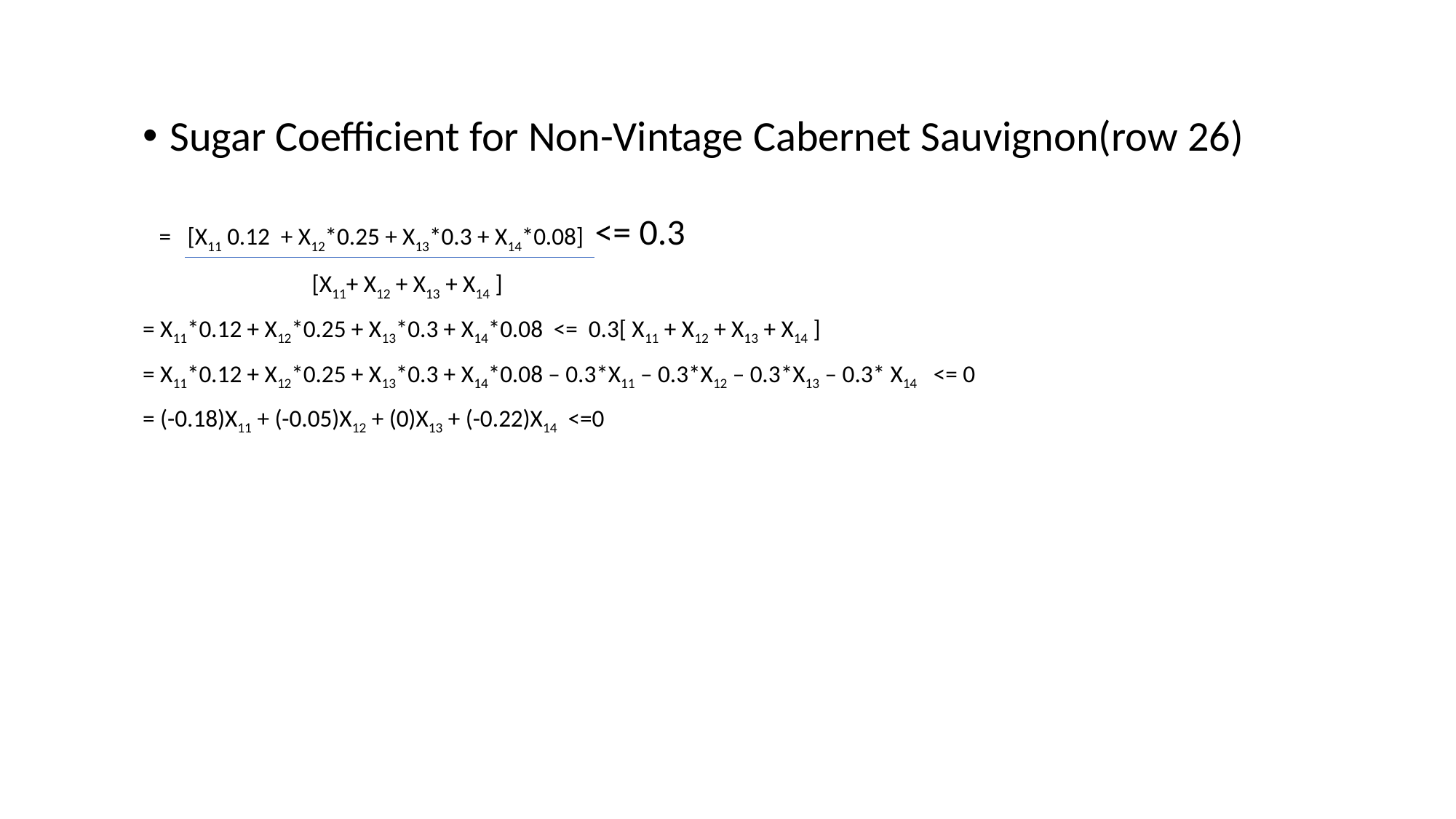

Sugar Coefficient for Non-Vintage Cabernet Sauvignon(row 26)
   =   [X11 0.12  + X12*0.25 + X13*0.3 + X14*0.08]  <= 0.3
                               [X11+ X12 + X13 + X14 ]
= X11*0.12 + X12*0.25 + X13*0.3 + X14*0.08  <=  0.3[ X11 + X12 + X13 + X14 ]
= X11*0.12 + X12*0.25 + X13*0.3 + X14*0.08 – 0.3*X11 – 0.3*X12 – 0.3*X13 – 0.3* X14   <= 0
= (-0.18)X11 + (-0.05)X12 + (0)X13 + (-0.22)X14  <=0